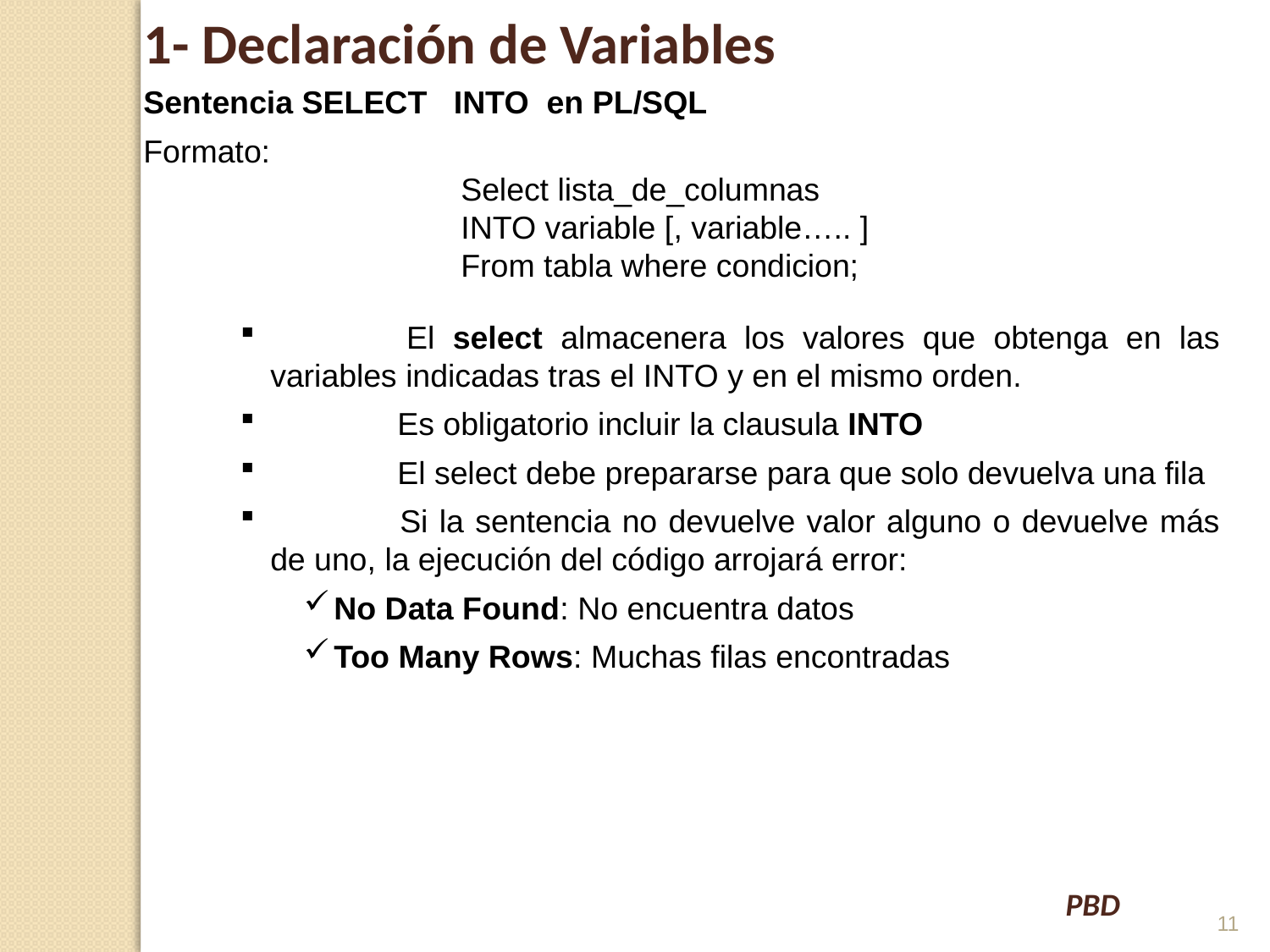

1- Declaración de Variables
Sentencia SELECT   INTO  en PL/SQL
Formato:
		Select lista_de_columnas
		INTO variable [, variable….. ]
		From tabla where condicion;

 	El select almacenera los valores que obtenga en las variables indicadas tras el INTO y en el mismo orden.
 	Es obligatorio incluir la clausula INTO
 	El select debe prepararse para que solo devuelva una fila
 	Si la sentencia no devuelve valor alguno o devuelve más de uno, la ejecución del código arrojará error:
No Data Found: No encuentra datos
Too Many Rows: Muchas filas encontradas
11
PBD